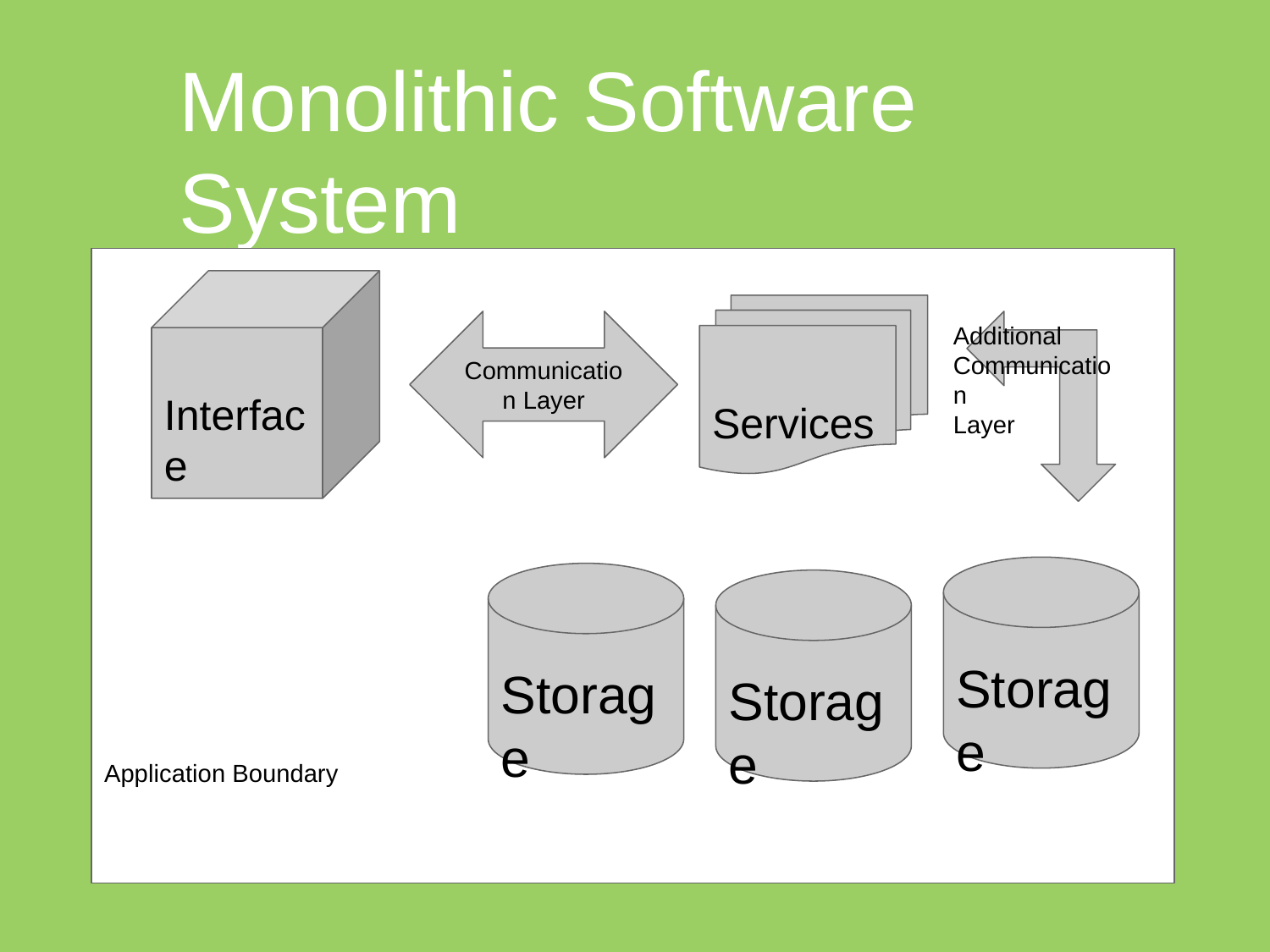

Monolithic Software System

Application Boundary
 Interface
  Services
Additional Communication
Layer
Communication Layer

 Storage
 Storage
 Storage